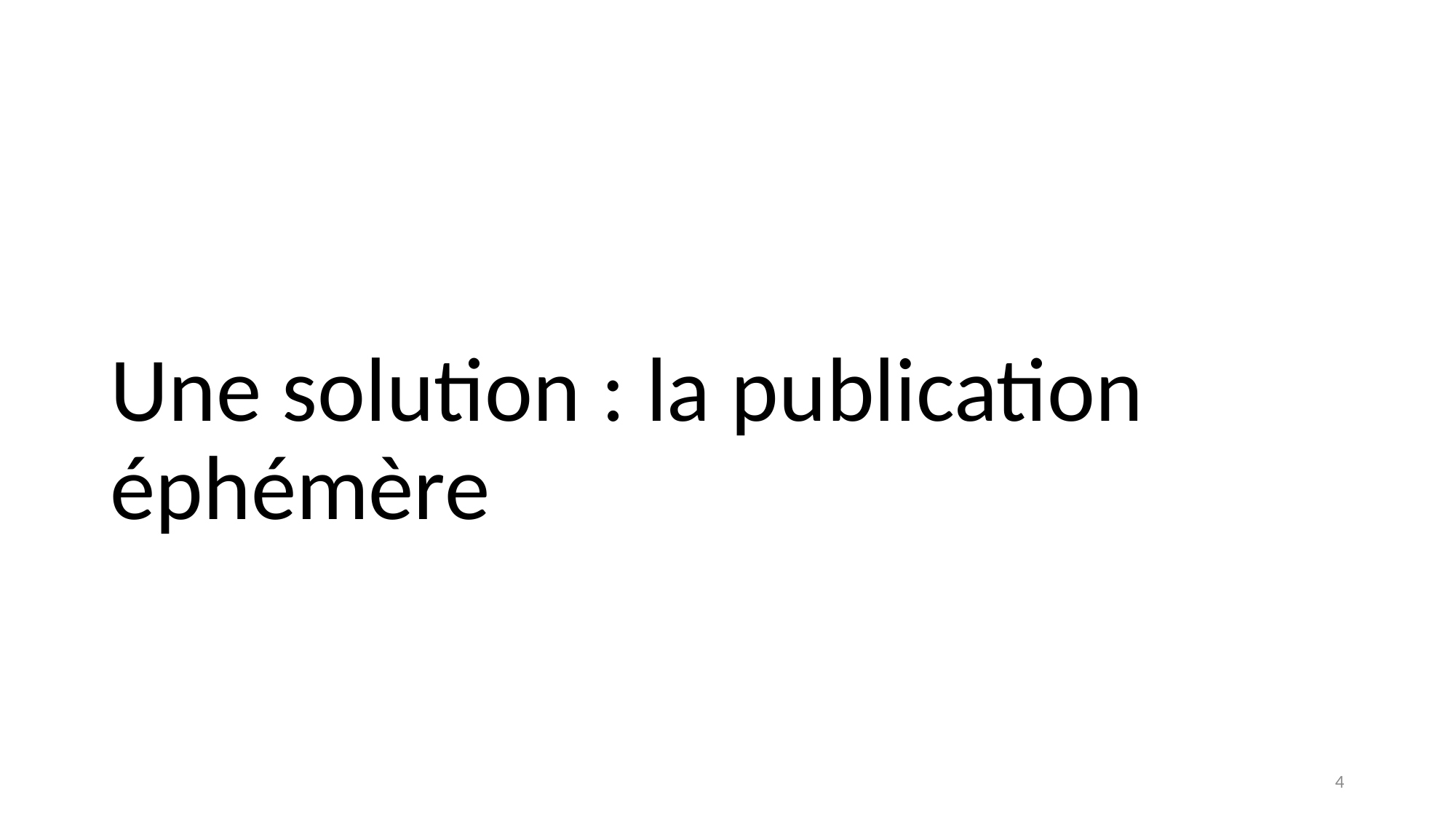

# Une solution : la publication éphémère

4